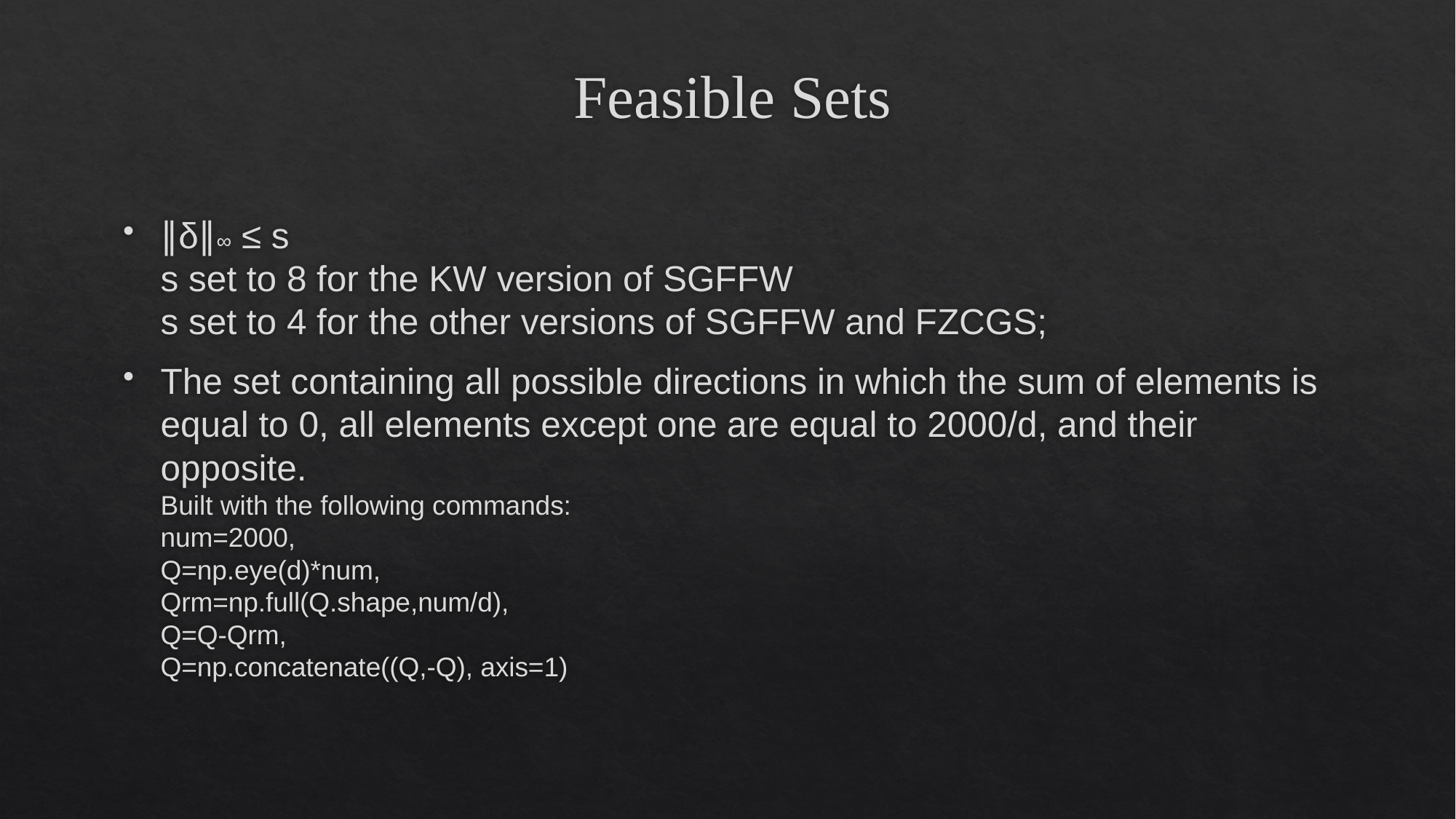

# Feasible Sets
∥δ∥∞ ≤ s
s set to 8 for the KW version of SGFFW
s set to 4 for the other versions of SGFFW and FZCGS;
The set containing all possible directions in which the sum of elements is equal to 0, all elements except one are equal to 2000/d, and their opposite.
Built with the following commands:
num=2000,
Q=np.eye(d)*num,
Qrm=np.full(Q.shape,num/d),
Q=Q-Qrm,
Q=np.concatenate((Q,-Q), axis=1)